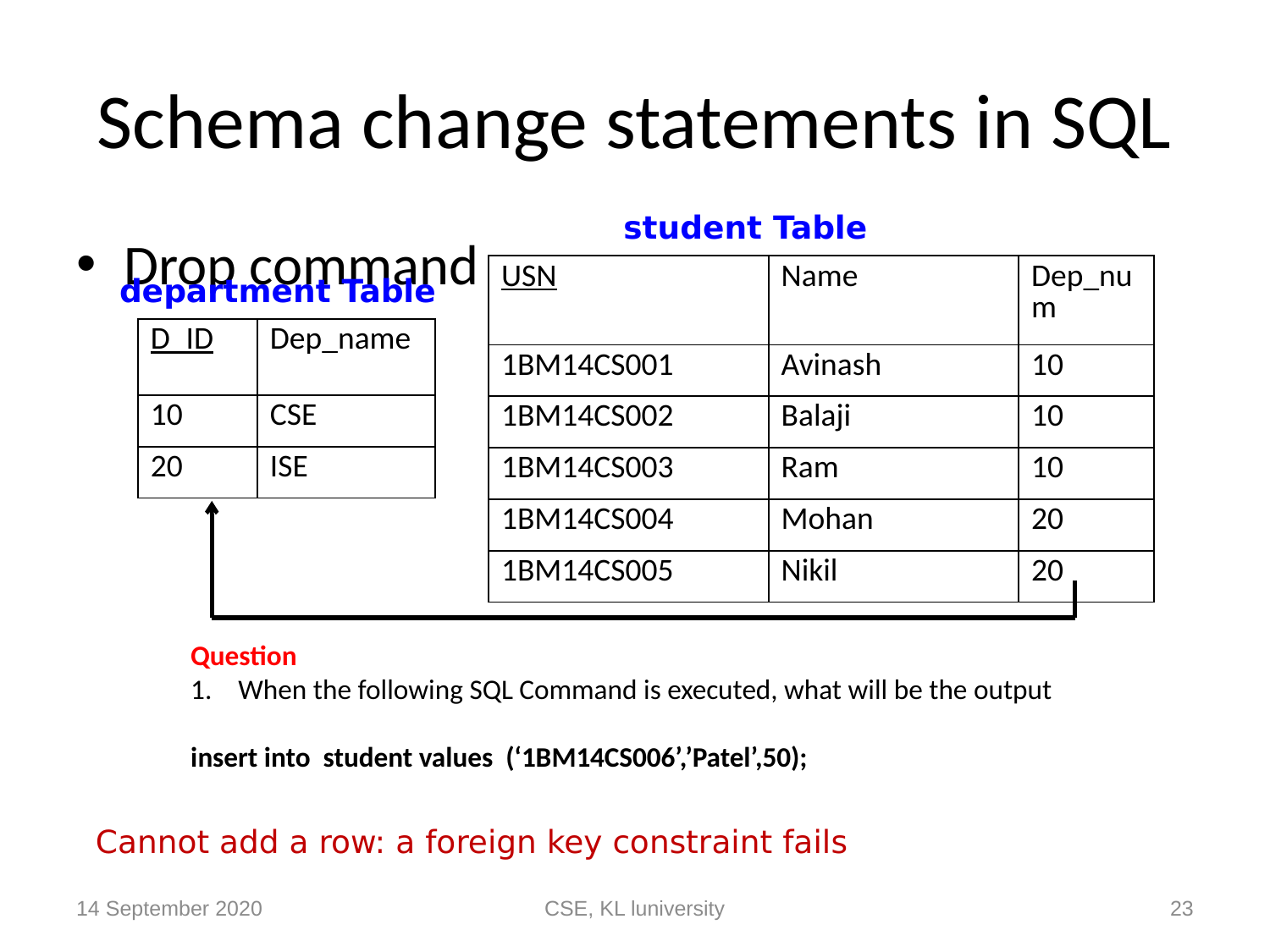

# Schema change statements in SQL
student Table
Drop command

| USN | Name | Dep\_num |
| --- | --- | --- |
| 1BM14CS001 | Avinash | 10 |
| 1BM14CS002 | Balaji | 10 |
| 1BM14CS003 | Ram | 10 |
| 1BM14CS004 | Mohan | 20 |
| 1BM14CS005 | Nikil | 20 |
department Table
| D\_ID | Dep\_name |
| --- | --- |
| 10 | CSE |
| 20 | ISE |
Question
When the following SQL Command is executed, what will be the output

insert into  student values  (‘1BM14CS006’,’Patel’,50);

Cannot add a row: a foreign key constraint fails
14 September 2020
CSE, KL luniversity
23